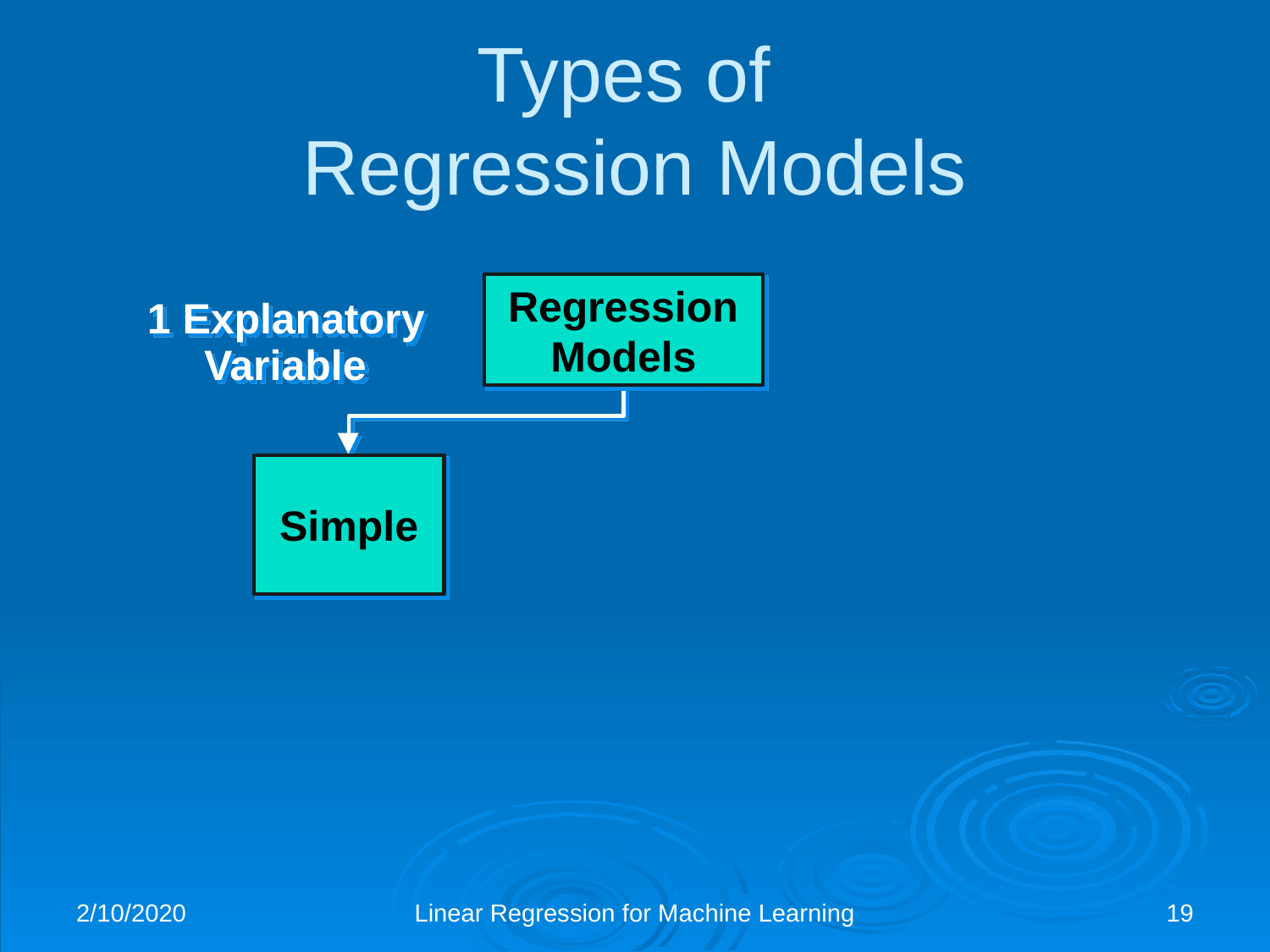

# Types of Regression Models
Regression

1 Explanatory
Models
Variable

Simple
2/10/2020
Linear Regression for Machine Learning
19